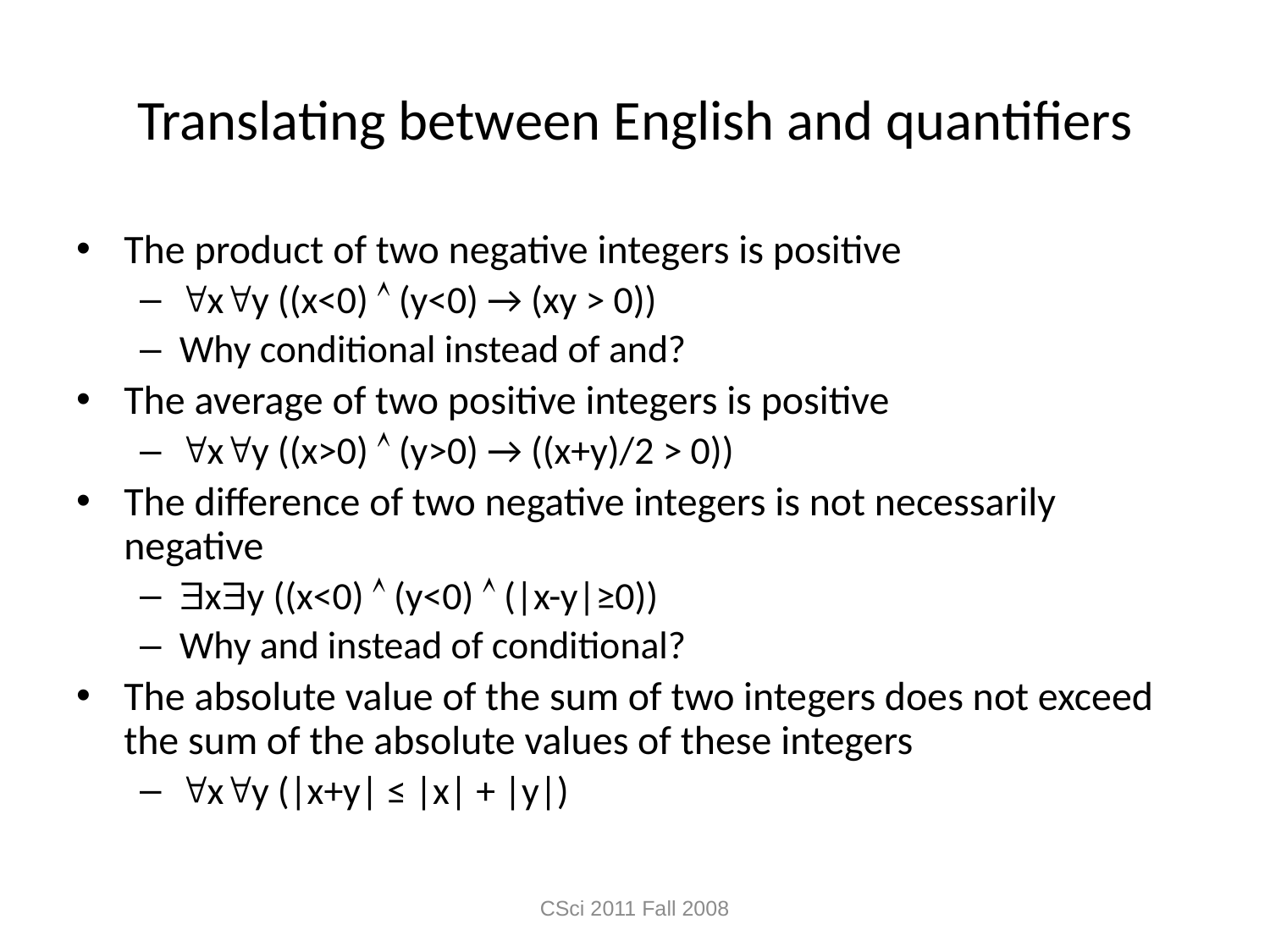

# Translating between English and quantifiers
The product of two negative integers is positive
∀x∀y ((x<0) ∧ (y<0) → (xy > 0))
Why conditional instead of and?
The average of two positive integers is positive
∀x∀y ((x>0) ∧ (y>0) → ((x+y)/2 > 0))
The difference of two negative integers is not necessarily negative
∃x∃y ((x<0) ∧ (y<0) ∧ (|x-y|≥0))
Why and instead of conditional?
The absolute value of the sum of two integers does not exceed the sum of the absolute values of these integers
∀x∀y (|x+y| ≤ |x| + |y|)
CSci 2011 Fall 2008